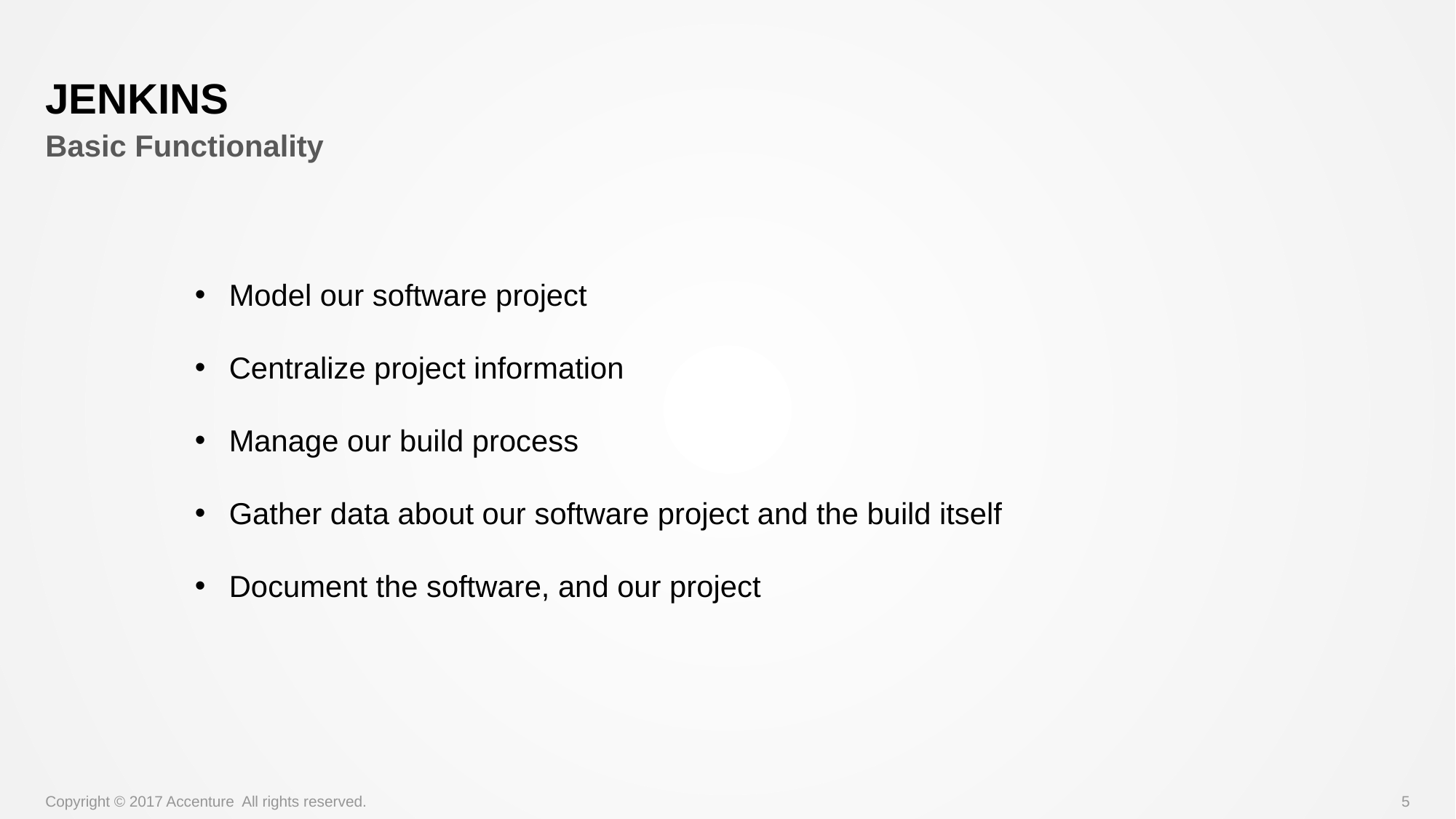

# Jenkins
Basic Functionality
Model our software project
Centralize project information
Manage our build process
Gather data about our software project and the build itself
Document the software, and our project
Copyright © 2017 Accenture  All rights reserved.
5